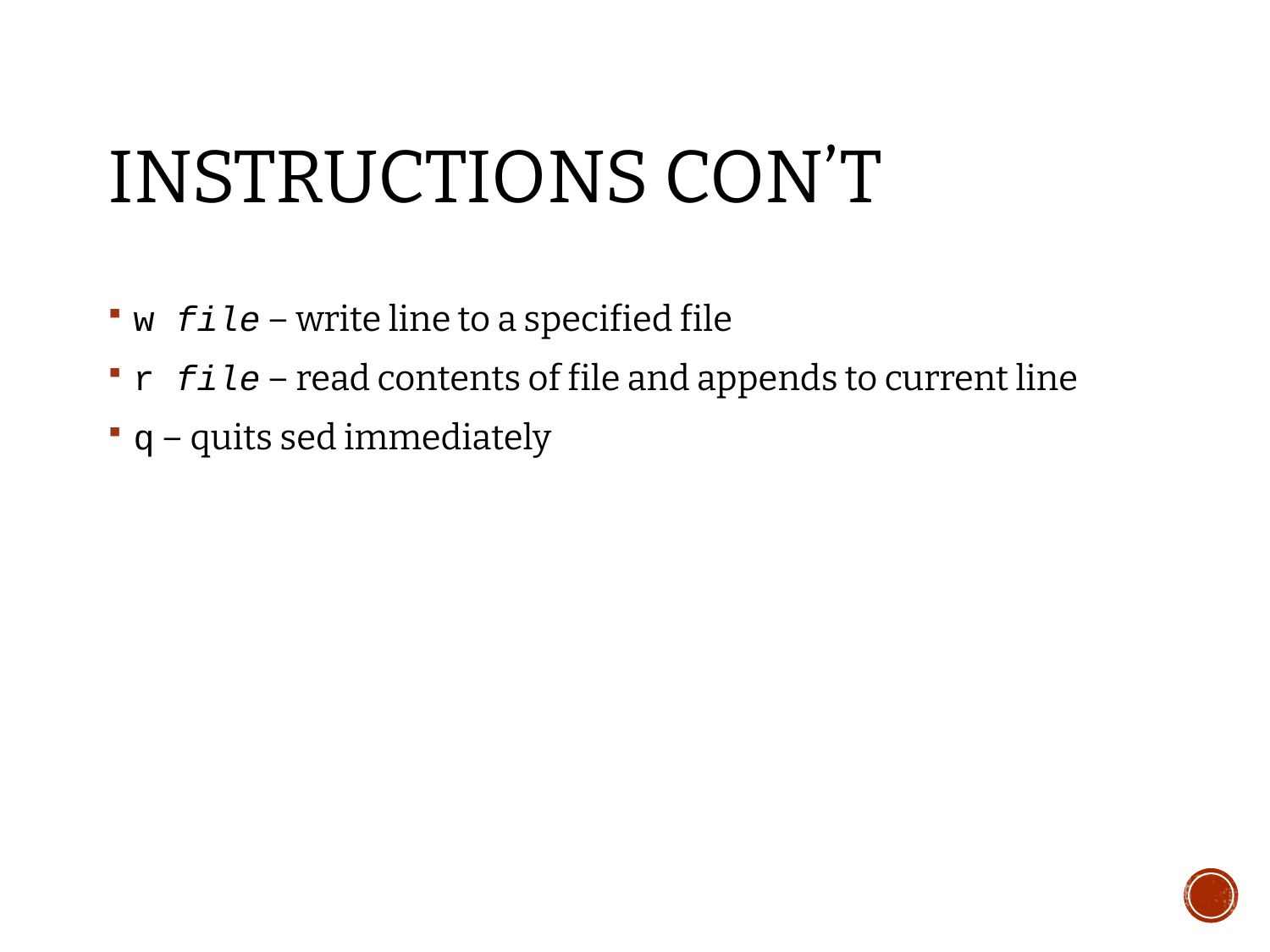

# Instructions con’t
w file – write line to a specified file
r file – read contents of file and appends to current line
q – quits sed immediately